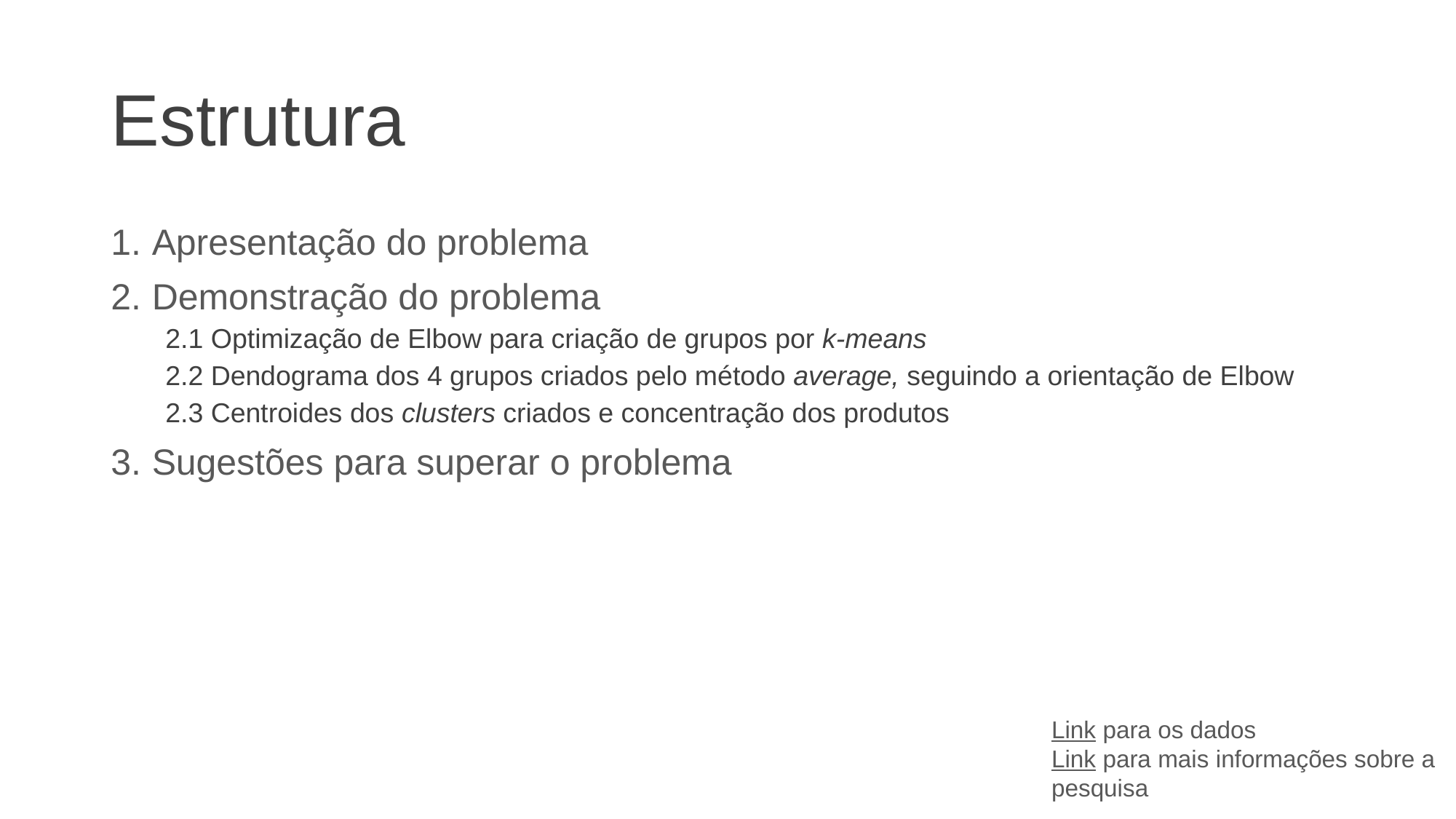

# Estrutura
Apresentação do problema
Demonstração do problema
2.1 Optimização de Elbow para criação de grupos por k-means
2.2 Dendograma dos 4 grupos criados pelo método average, seguindo a orientação de Elbow
2.3 Centroides dos clusters criados e concentração dos produtos
Sugestões para superar o problema
Link para os dados
Link para mais informações sobre a
pesquisa